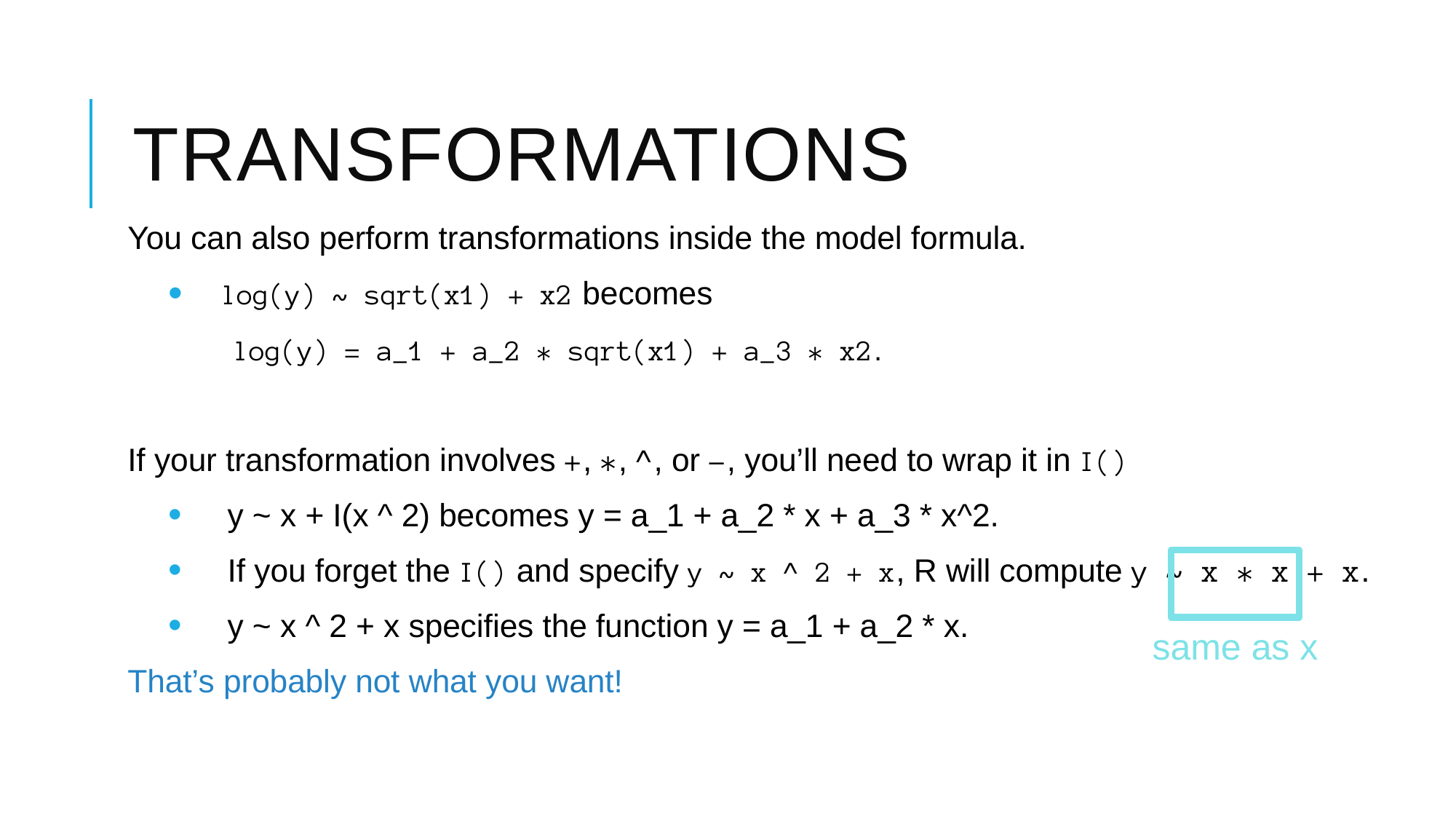

# Transformations
You can also perform transformations inside the model formula.
log(y) ~ sqrt(x1) + x2 becomes
	log(y) = a_1 + a_2 * sqrt(x1) + a_3 * x2.

If your transformation involves +, *, ^, or -, you’ll need to wrap it in I()
y ~ x + I(x ^ 2) becomes y = a_1 + a_2 * x + a_3 * x^2.
If you forget the I() and specify y ~ x ^ 2 + x, R will compute y ~ x * x + x.
y ~ x ^ 2 + x specifies the function y = a_1 + a_2 * x.
That’s probably not what you want!

same as x